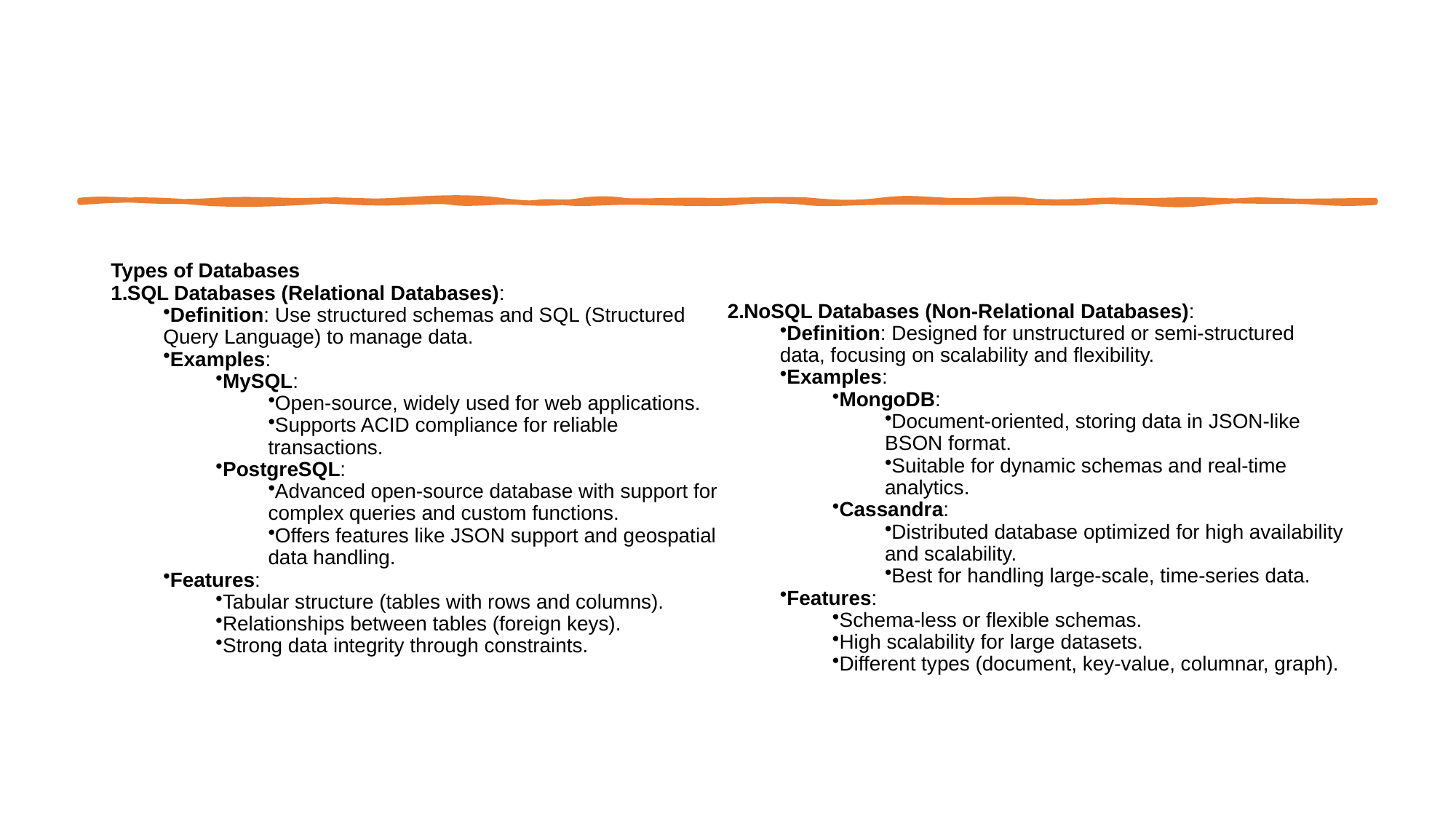

Types of Databases
SQL Databases (Relational Databases):
Definition: Use structured schemas and SQL (Structured Query Language) to manage data.
Examples:
MySQL:
Open-source, widely used for web applications.
Supports ACID compliance for reliable transactions.
PostgreSQL:
Advanced open-source database with support for complex queries and custom functions.
Offers features like JSON support and geospatial data handling.
Features:
Tabular structure (tables with rows and columns).
Relationships between tables (foreign keys).
Strong data integrity through constraints.

NoSQL Databases (Non-Relational Databases):
Definition: Designed for unstructured or semi-structured data, focusing on scalability and flexibility.
Examples:
MongoDB:
Document-oriented, storing data in JSON-like BSON format.
Suitable for dynamic schemas and real-time analytics.
Cassandra:
Distributed database optimized for high availability and scalability.
Best for handling large-scale, time-series data.
Features:
Schema-less or flexible schemas.
High scalability for large datasets.
Different types (document, key-value, columnar, graph).